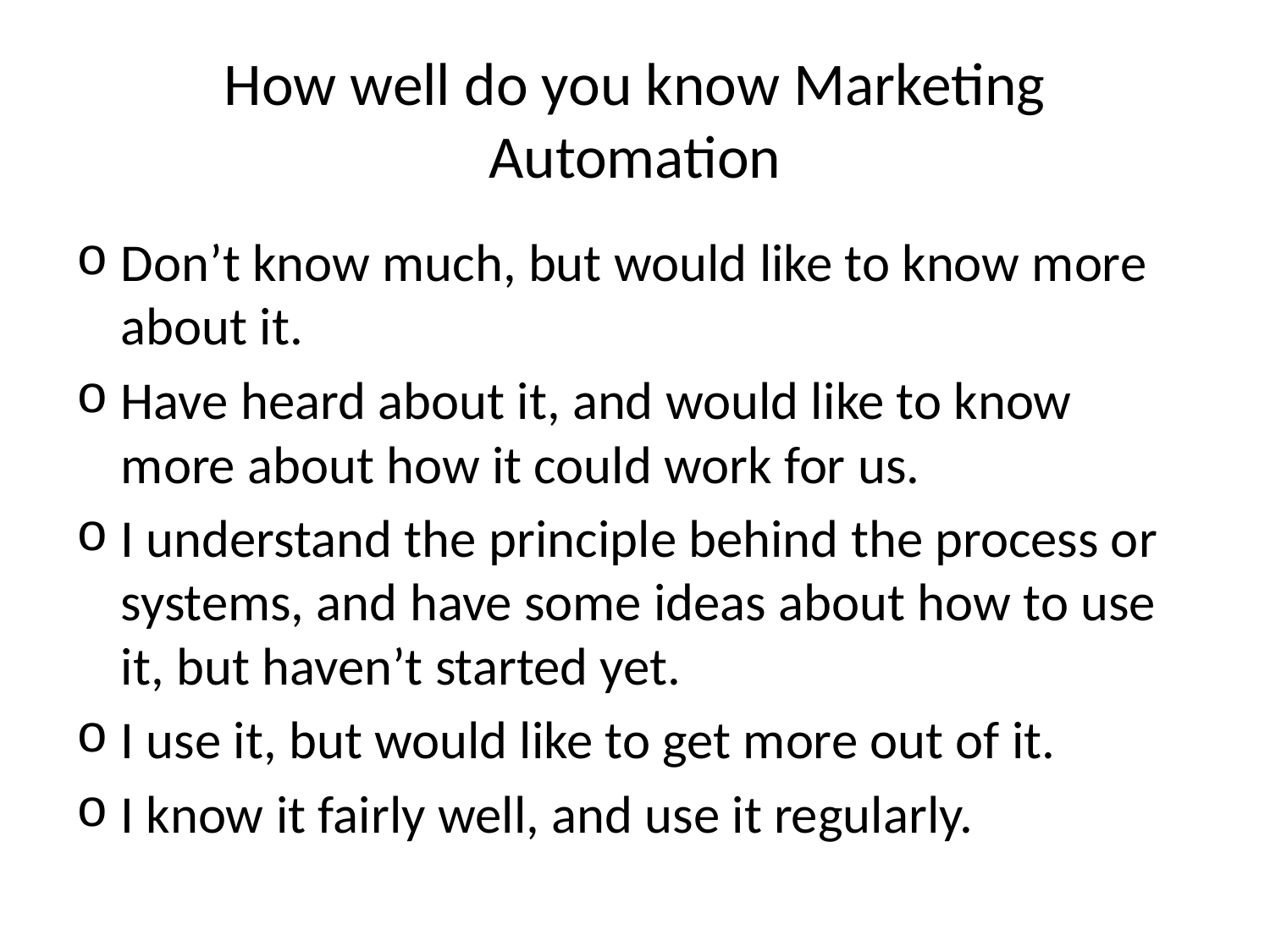

# How well do you know Marketing Automation
Don’t know much, but would like to know more about it.
Have heard about it, and would like to know more about how it could work for us.
I understand the principle behind the process or systems, and have some ideas about how to use it, but haven’t started yet.
I use it, but would like to get more out of it.
I know it fairly well, and use it regularly.